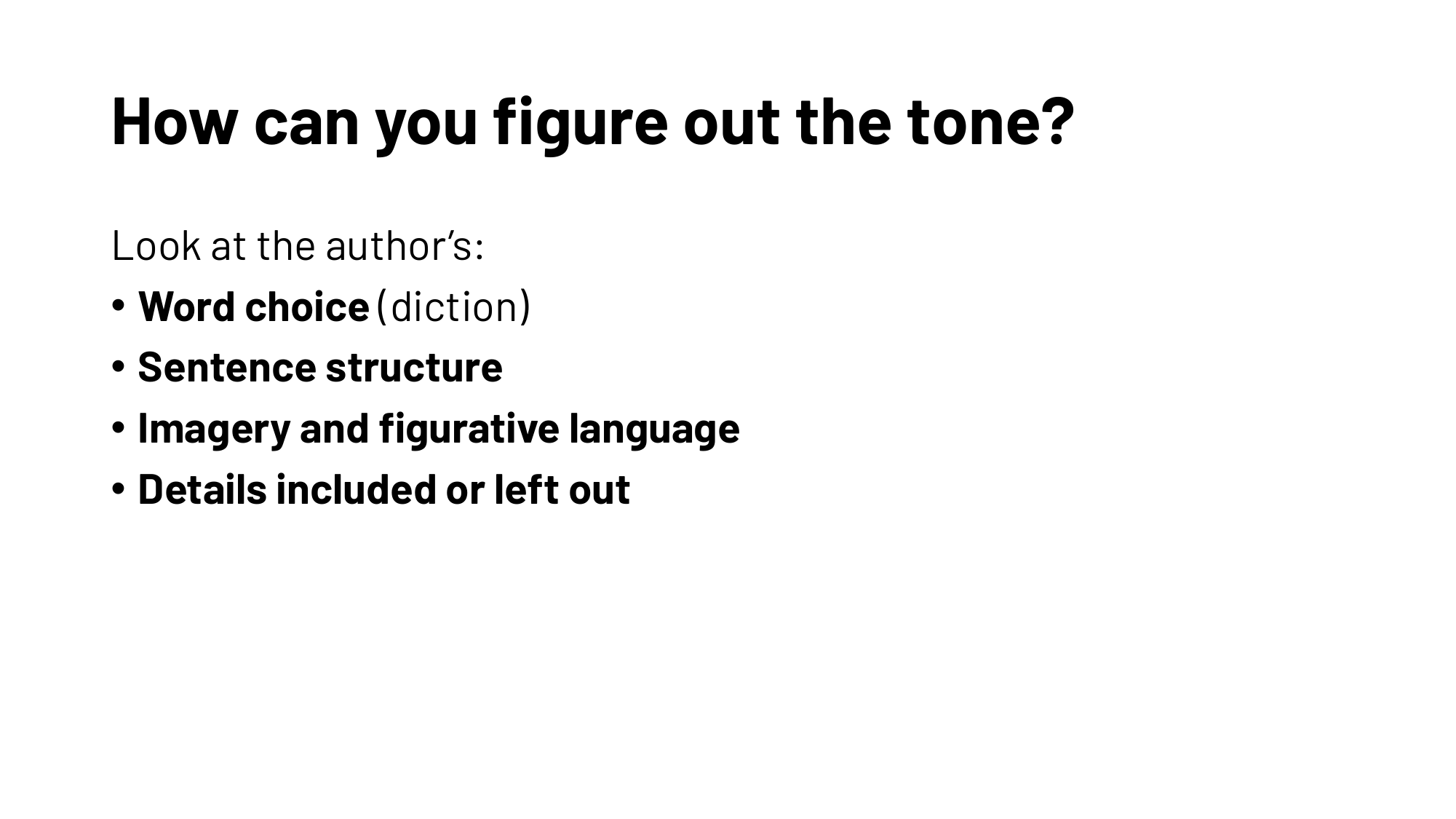

# How can you figure out the tone?
Look at the author’s:
Word choice (diction)
Sentence structure
Imagery and figurative language
Details included or left out